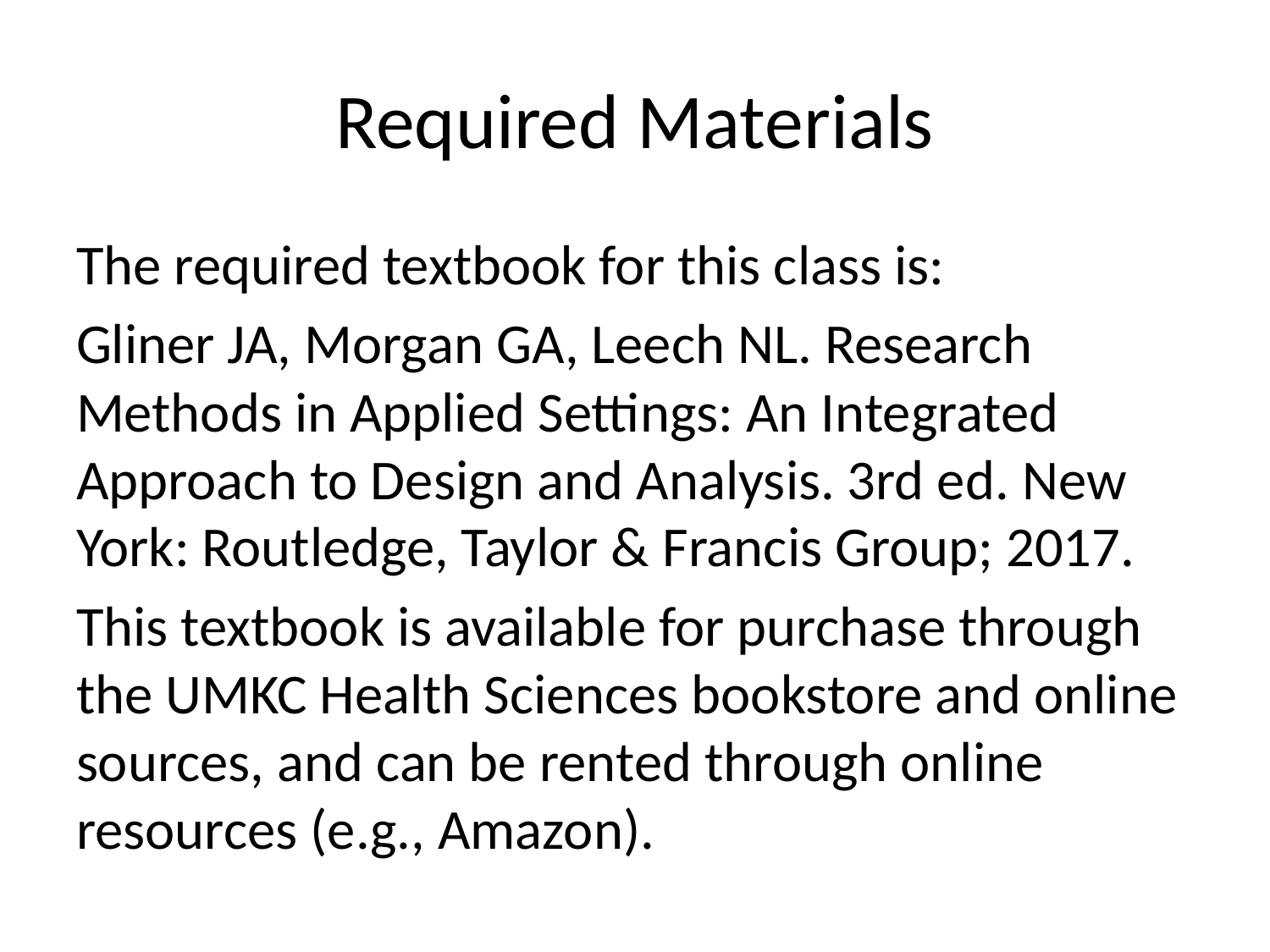

# Required Materials
The required textbook for this class is:
Gliner JA, Morgan GA, Leech NL. Research Methods in Applied Settings: An Integrated Approach to Design and Analysis. 3rd ed. New York: Routledge, Taylor & Francis Group; 2017.
This textbook is available for purchase through the UMKC Health Sciences bookstore and online sources, and can be rented through online resources (e.g., Amazon).